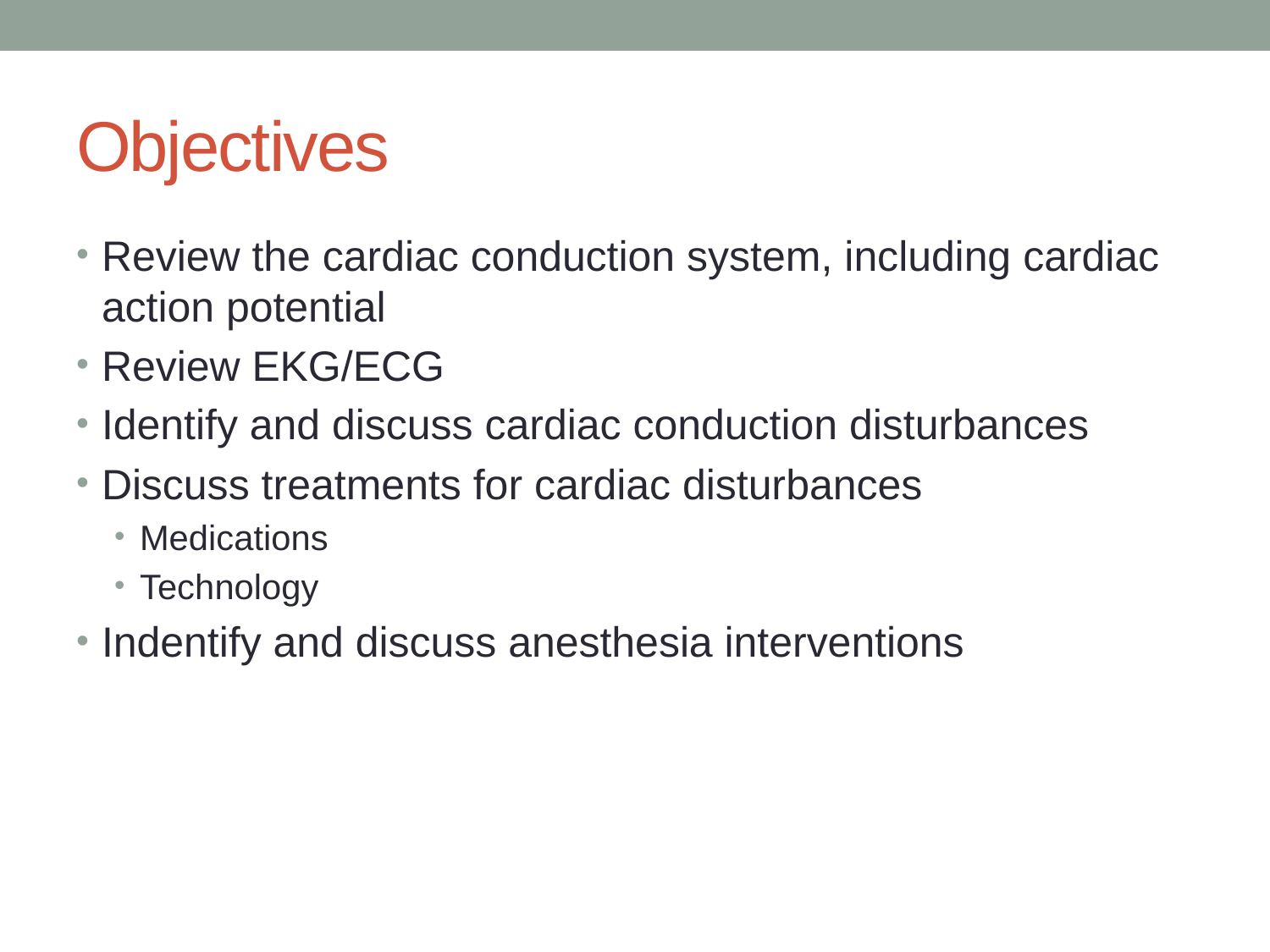

# Objectives
Review the cardiac conduction system, including cardiac action potential
Review EKG/ECG
Identify and discuss cardiac conduction disturbances
Discuss treatments for cardiac disturbances
Medications
Technology
Indentify and discuss anesthesia interventions